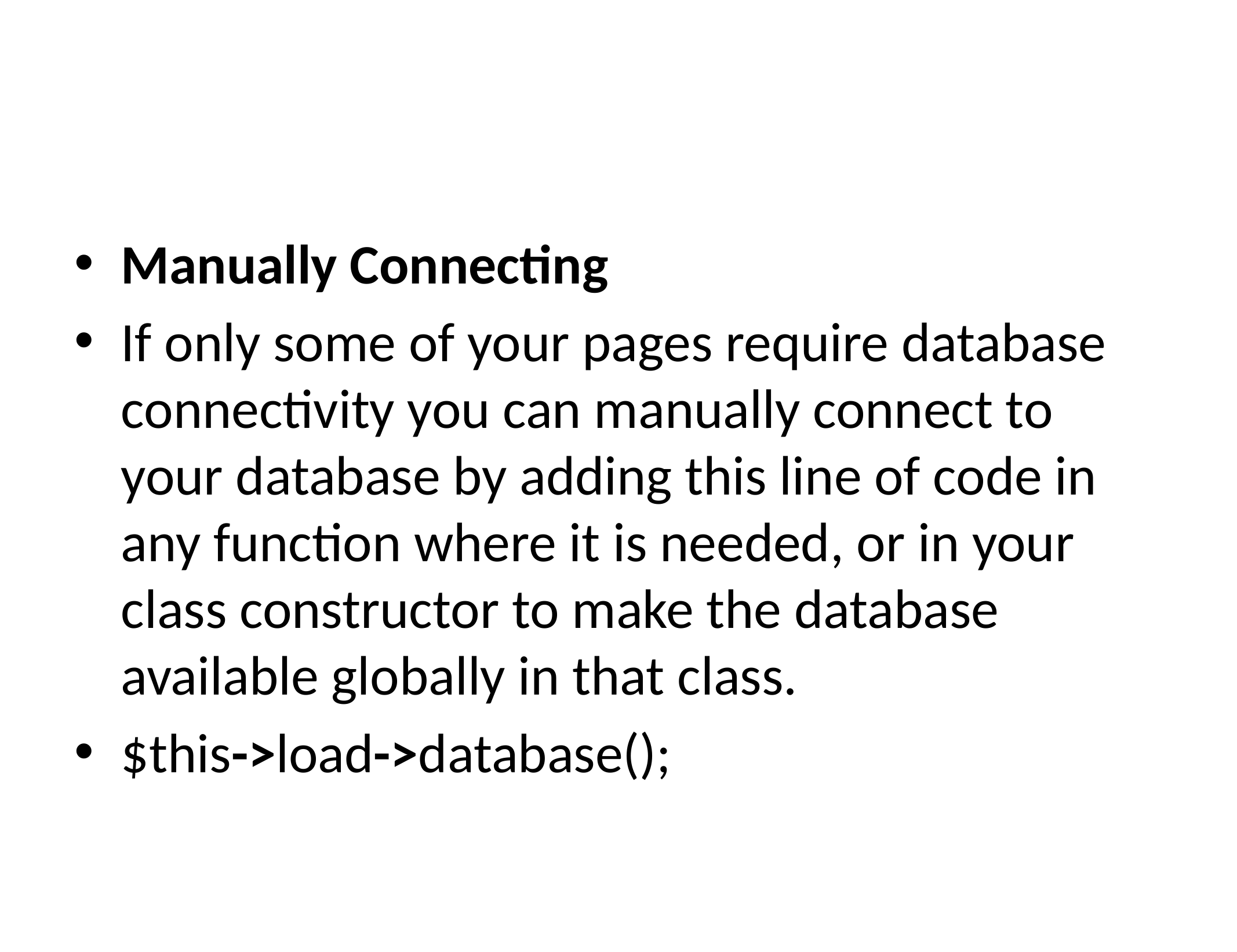

#
Manually Connecting
If only some of your pages require database connectivity you can manually connect to your database by adding this line of code in any function where it is needed, or in your class constructor to make the database available globally in that class.
$this->load->database();